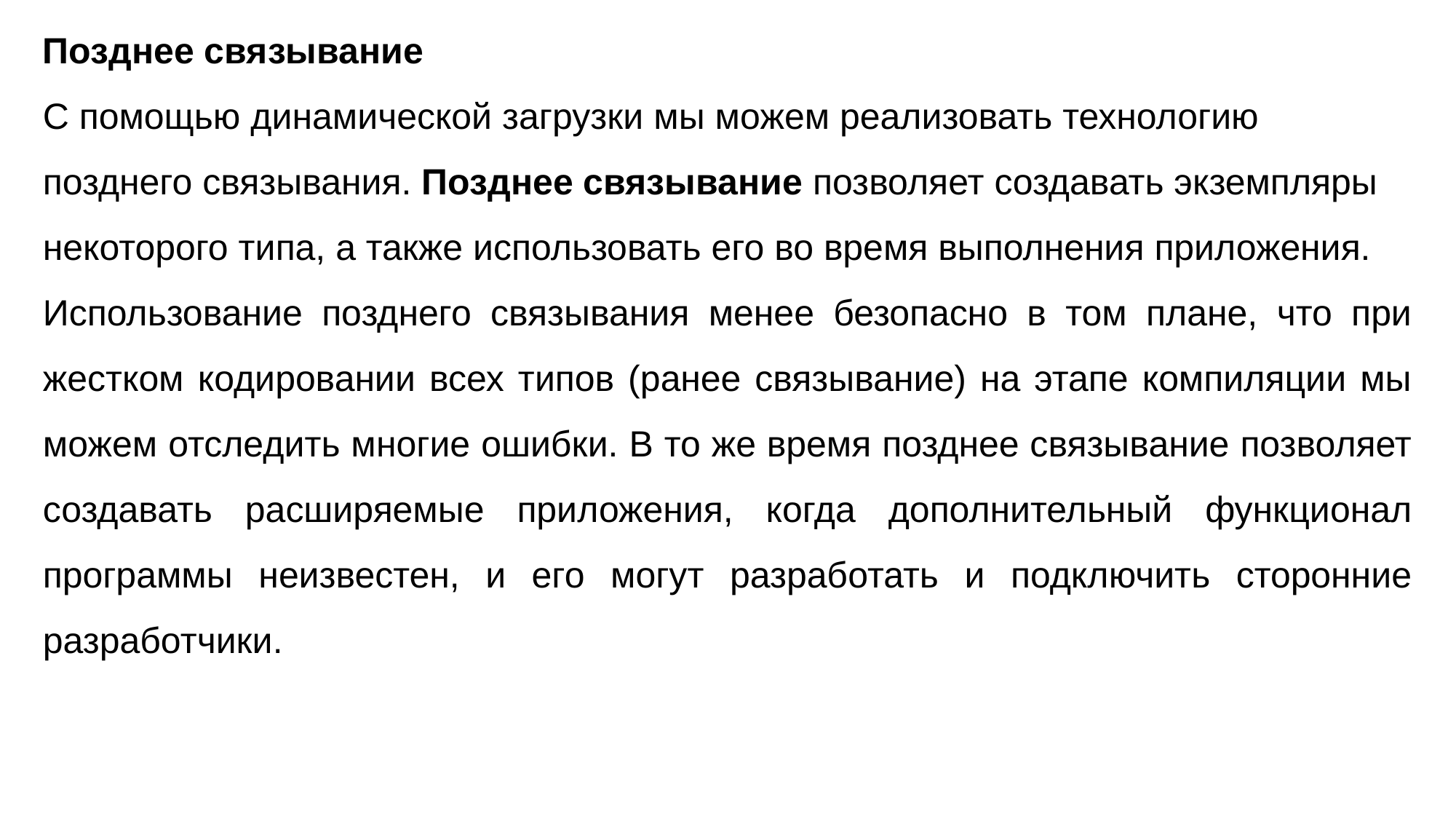

Позднее связывание
С помощью динамической загрузки мы можем реализовать технологию позднего связывания. Позднее связывание позволяет создавать экземпляры некоторого типа, а также использовать его во время выполнения приложения.
Использование позднего связывания менее безопасно в том плане, что при жестком кодировании всех типов (ранее связывание) на этапе компиляции мы можем отследить многие ошибки. В то же время позднее связывание позволяет создавать расширяемые приложения, когда дополнительный функционал программы неизвестен, и его могут разработать и подключить сторонние разработчики.